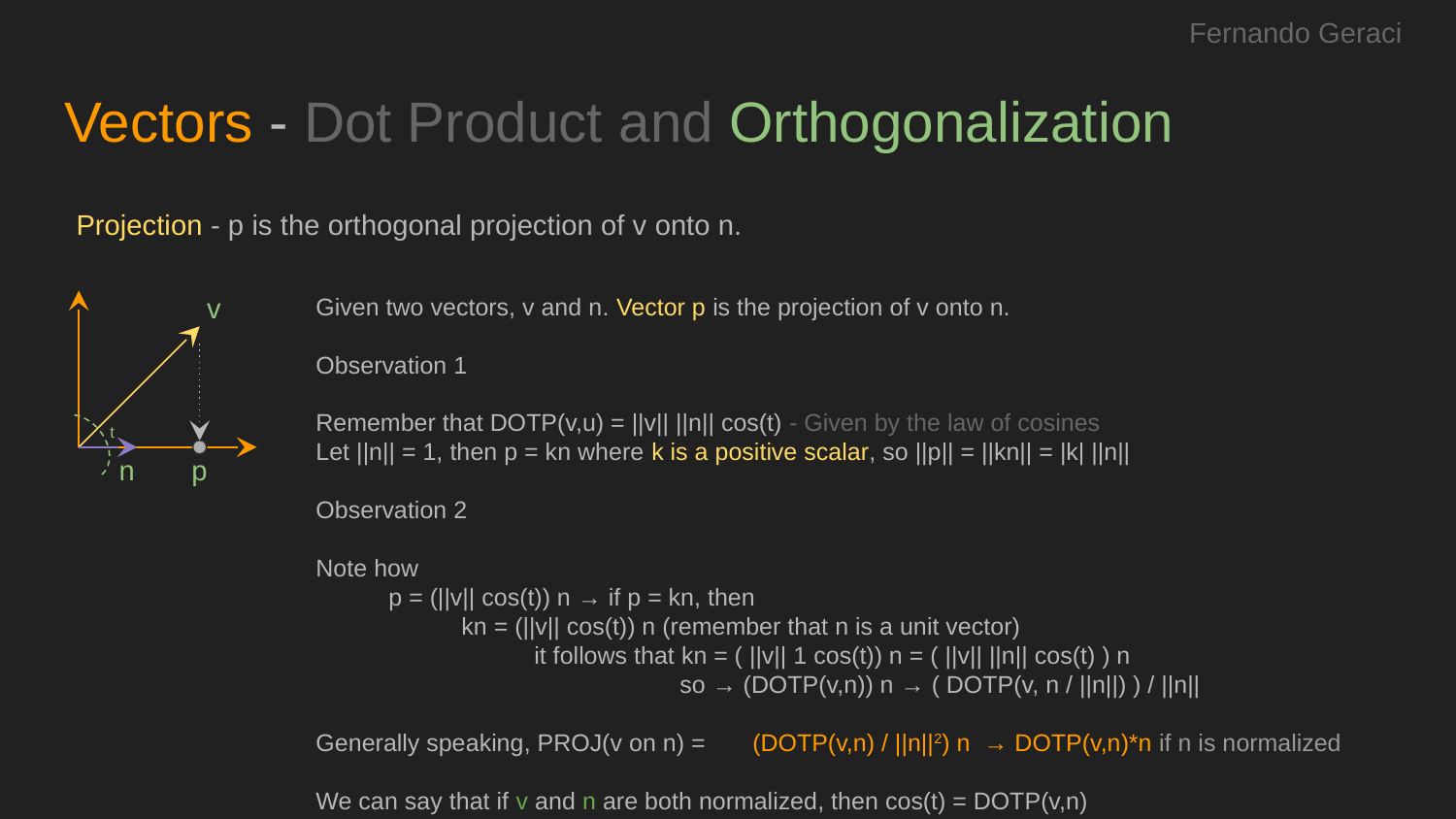

Fernando Geraci
# Vectors - Dot Product and Orthogonalization
Projection - p is the orthogonal projection of v onto n.
Given two vectors, v and n. Vector p is the projection of v onto n.

Observation 1

Remember that DOTP(v,u) = ||v|| ||n|| cos(t) - Given by the law of cosines
Let ||n|| = 1, then p = kn where k is a positive scalar, so ||p|| = ||kn|| = |k| ||n||

Observation 2

Note how
p = (||v|| cos(t)) n → if p = kn, then
kn = (||v|| cos(t)) n (remember that n is a unit vector)
	it follows that kn = ( ||v|| 1 cos(t)) n = ( ||v|| ||n|| cos(t) ) n
		so → (DOTP(v,n)) n → ( DOTP(v, n / ||n||) ) / ||n||

Generally speaking, PROJ(v on n) = 	(DOTP(v,n) / ||n||2) n  → DOTP(v,n)*n if n is normalized

We can say that if v and n are both normalized, then cos(t) = DOTP(v,n)
v
t

n
p